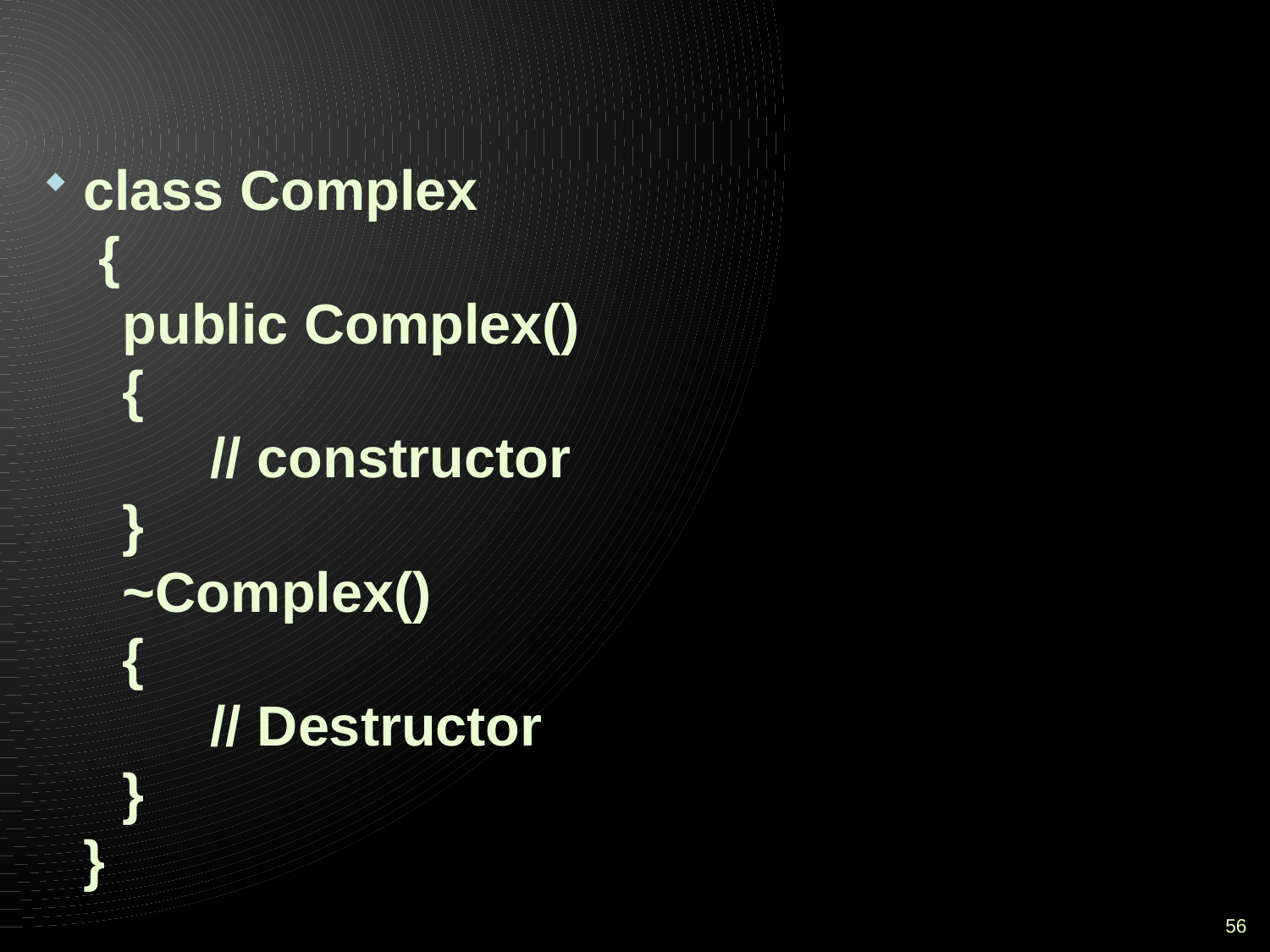

#
class Complex
 {
 	public Complex()
 	{
 		// constructor
 	}
 	~Complex()
 	{
 		// Destructor
 	}
}

56